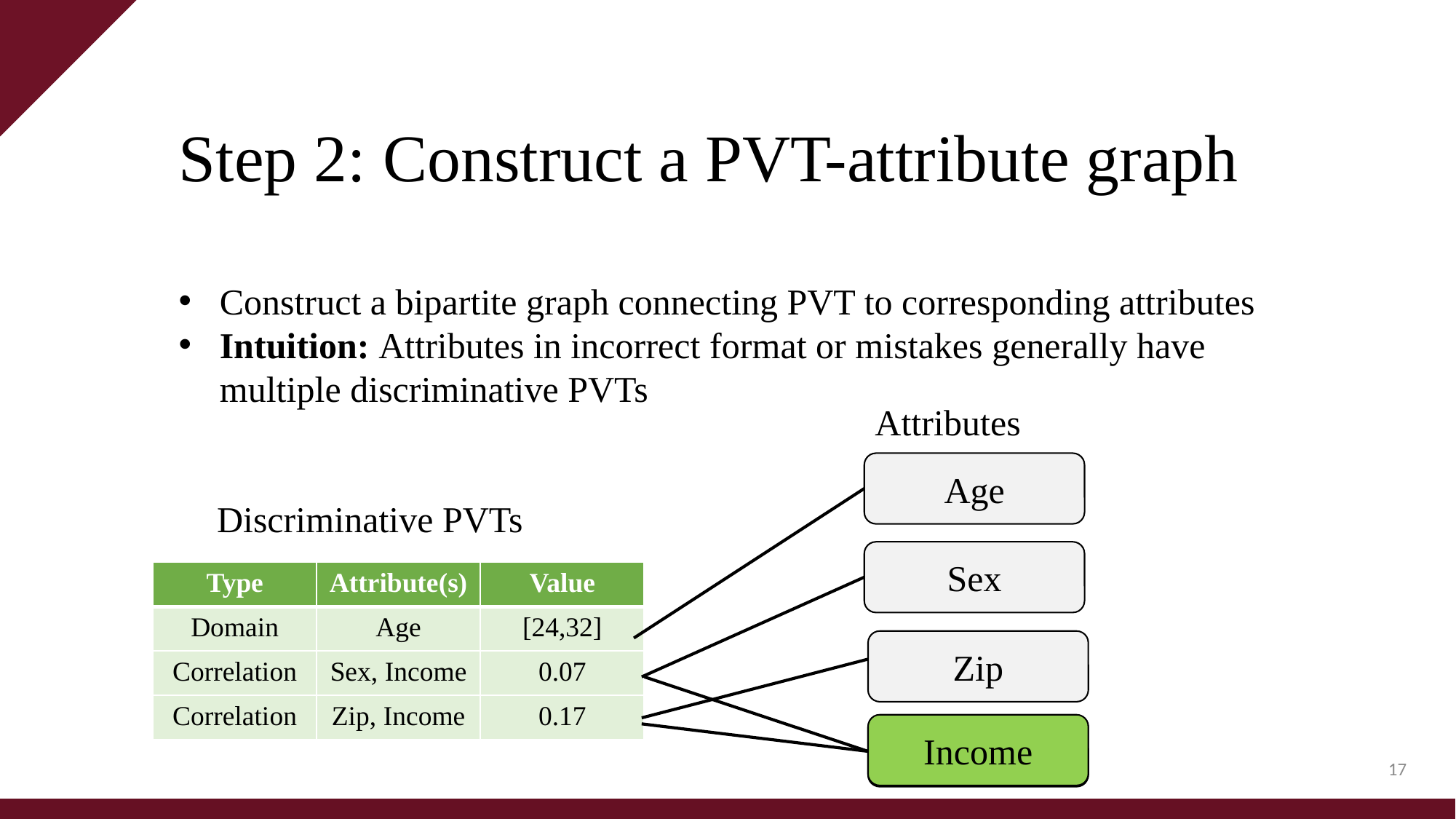

# Step 2: Construct a PVT-attribute graph
Construct a bipartite graph connecting PVT to corresponding attributes
Intuition: Attributes in incorrect format or mistakes generally have multiple discriminative PVTs
Attributes
Age
Discriminative PVTs
Sex
| Type | Attribute(s) | Value |
| --- | --- | --- |
| Domain | Age | [24,32] |
| Correlation | Sex, Income | 0.07 |
| Correlation | Zip, Income | 0.17 |
Zip
Income
Income
17